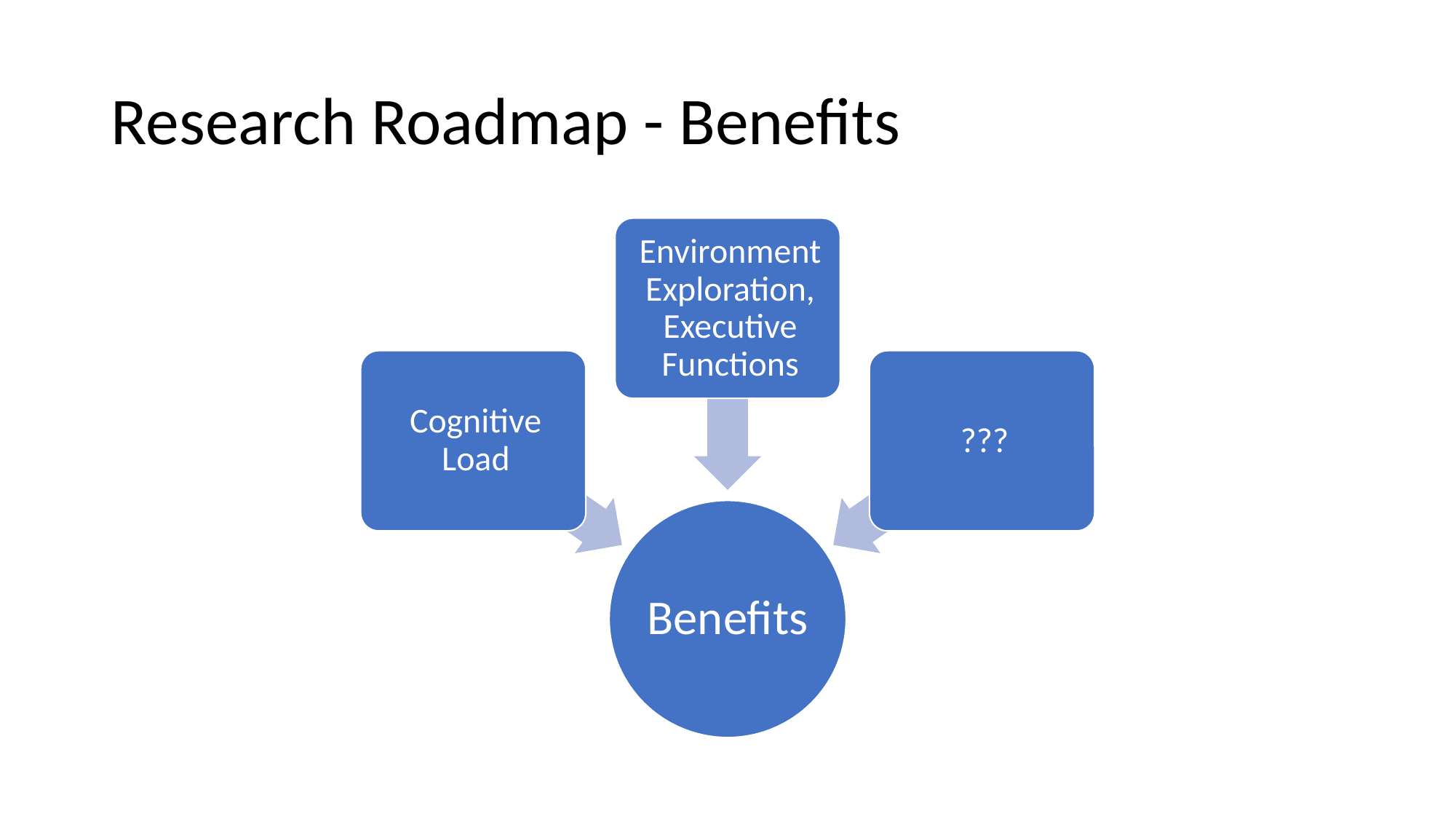

# Research Roadmap - Benefits
Benefits
Cognitive Load
Environment Exploration, Executive Functions
???